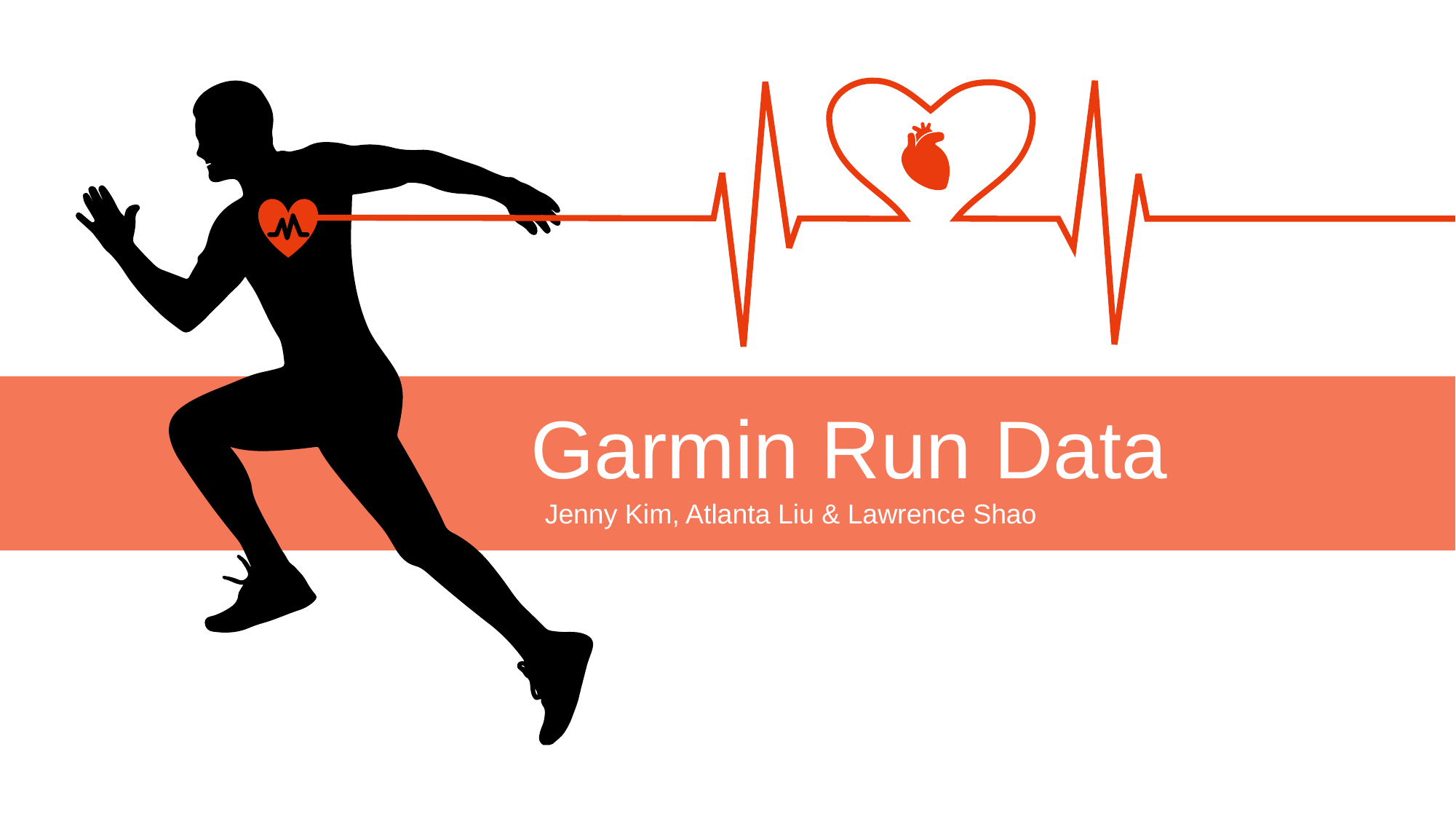

Garmin Run Data

Jenny Kim, Atlanta Liu & Lawrence Shao